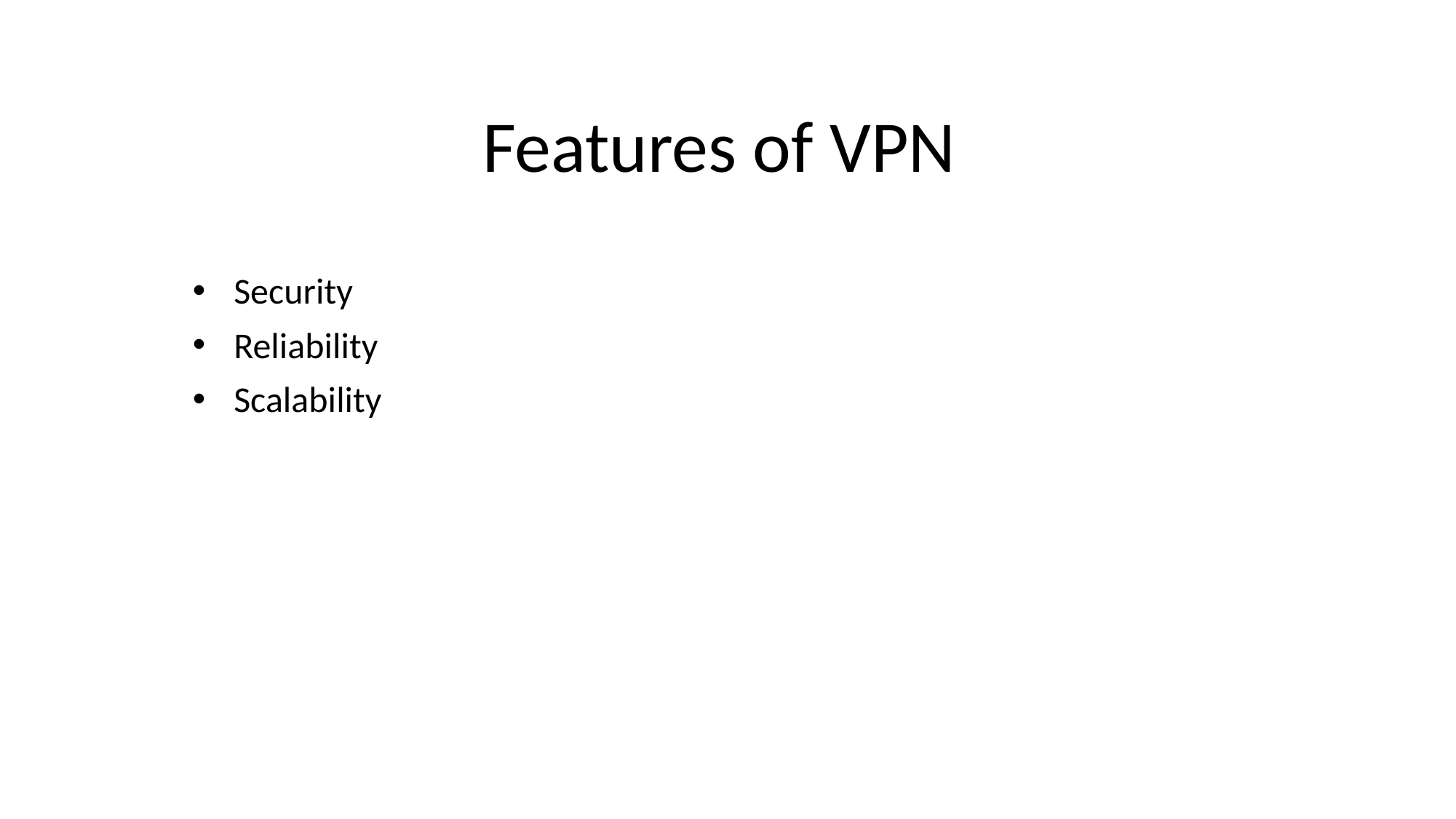

# Features of VPN
Security
Reliability
Scalability